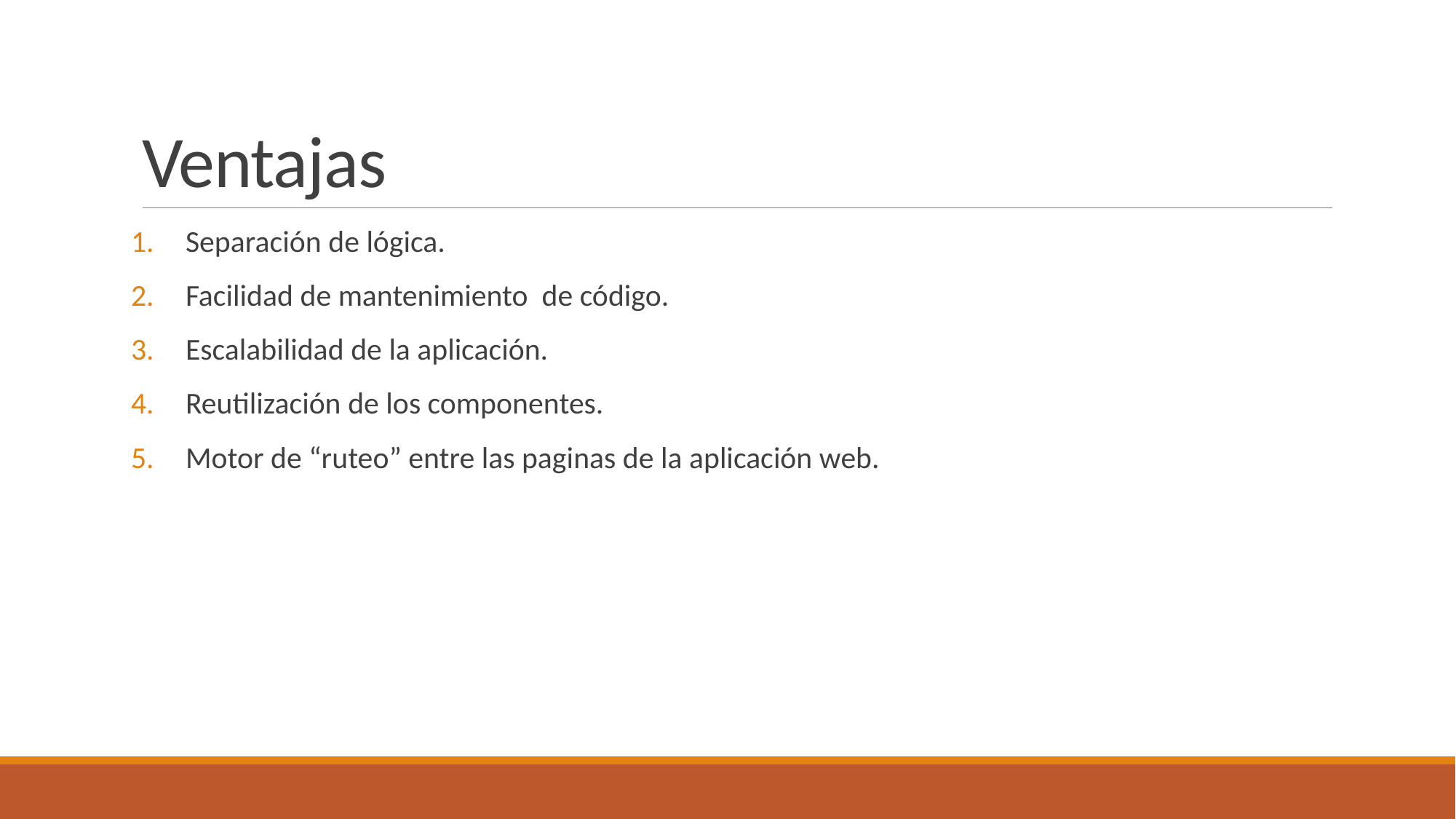

# Ventajas
Separación de lógica.
Facilidad de mantenimiento  de código.
Escalabilidad de la aplicación.
Reutilización de los componentes.
Motor de “ruteo” entre las paginas de la aplicación web.